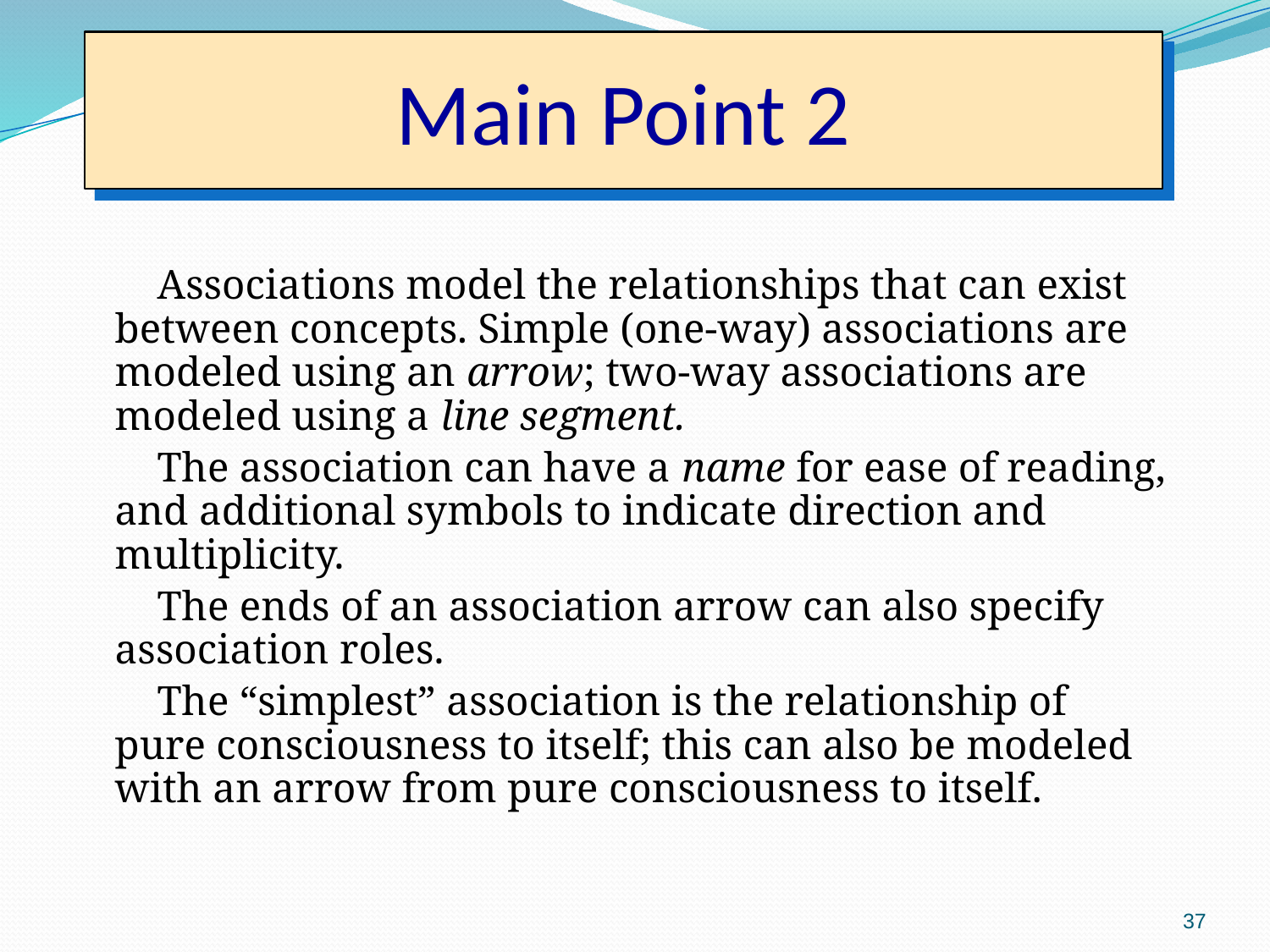

# Main Point 2
    Associations model the relationships that can exist between concepts. Simple (one-way) associations are modeled using an arrow; two-way associations are modeled using a line segment.
    The association can have a name for ease of reading, and additional symbols to indicate direction and multiplicity.
    The ends of an association arrow can also specify association roles.
    The “simplest” association is the relationship of pure consciousness to itself; this can also be modeled with an arrow from pure consciousness to itself.
37